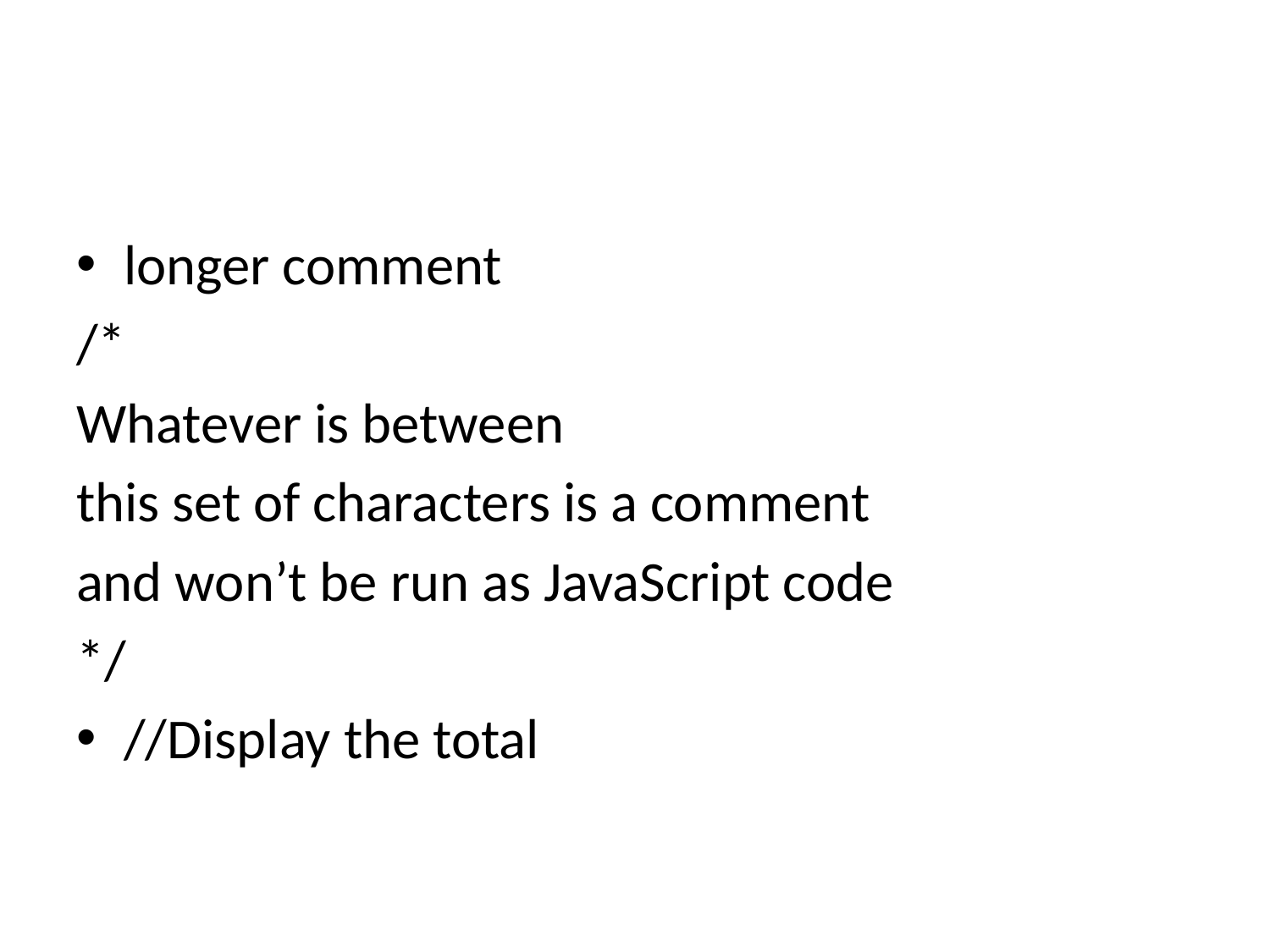

#
longer comment
/*
Whatever is between
this set of characters is a comment
and won’t be run as JavaScript code
*/
//Display the total